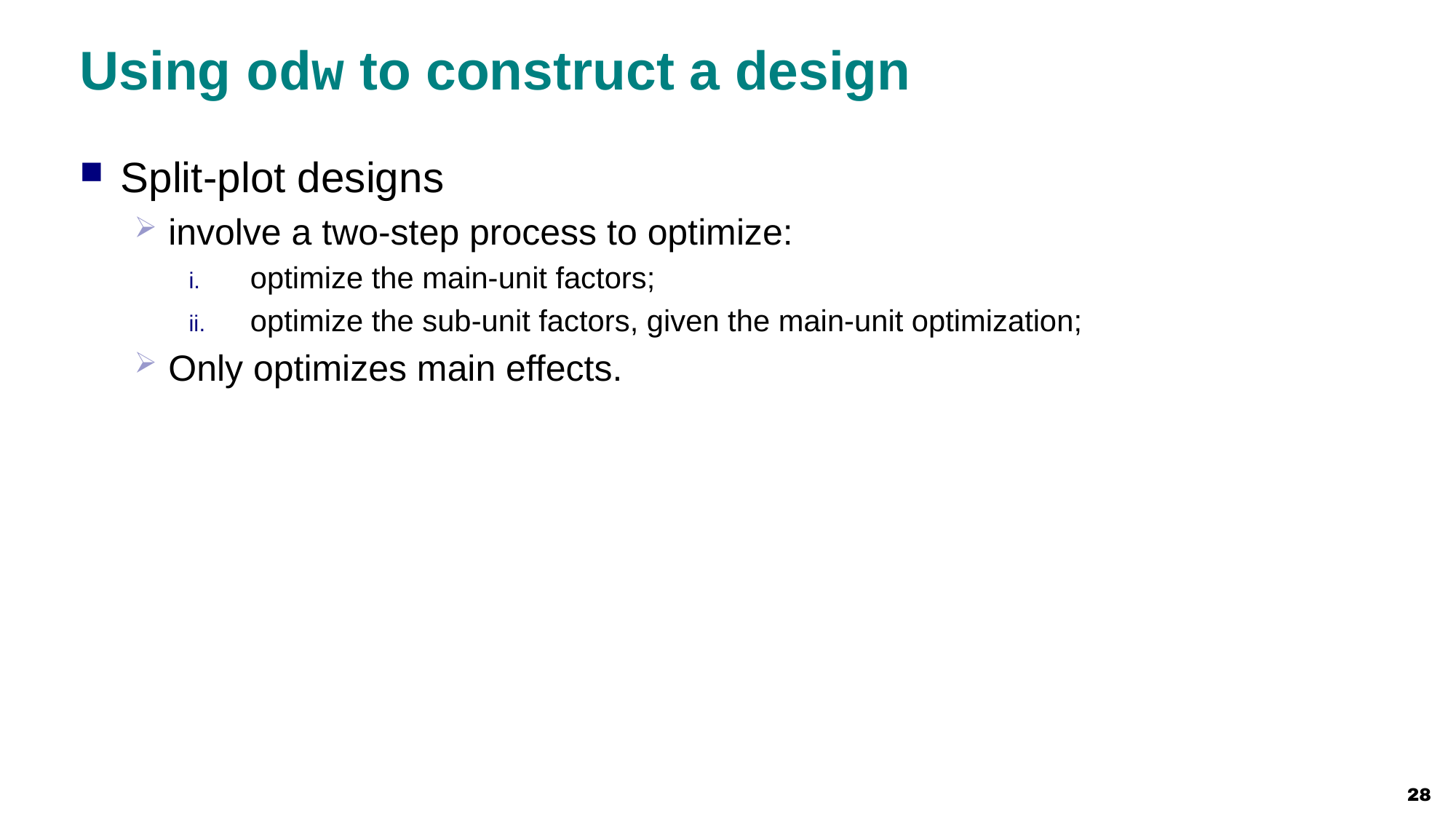

# Using odw to construct a design
Split-plot designs
involve a two-step process to optimize:
optimize the main-unit factors;
optimize the sub-unit factors, given the main-unit optimization;
Only optimizes main effects.
28